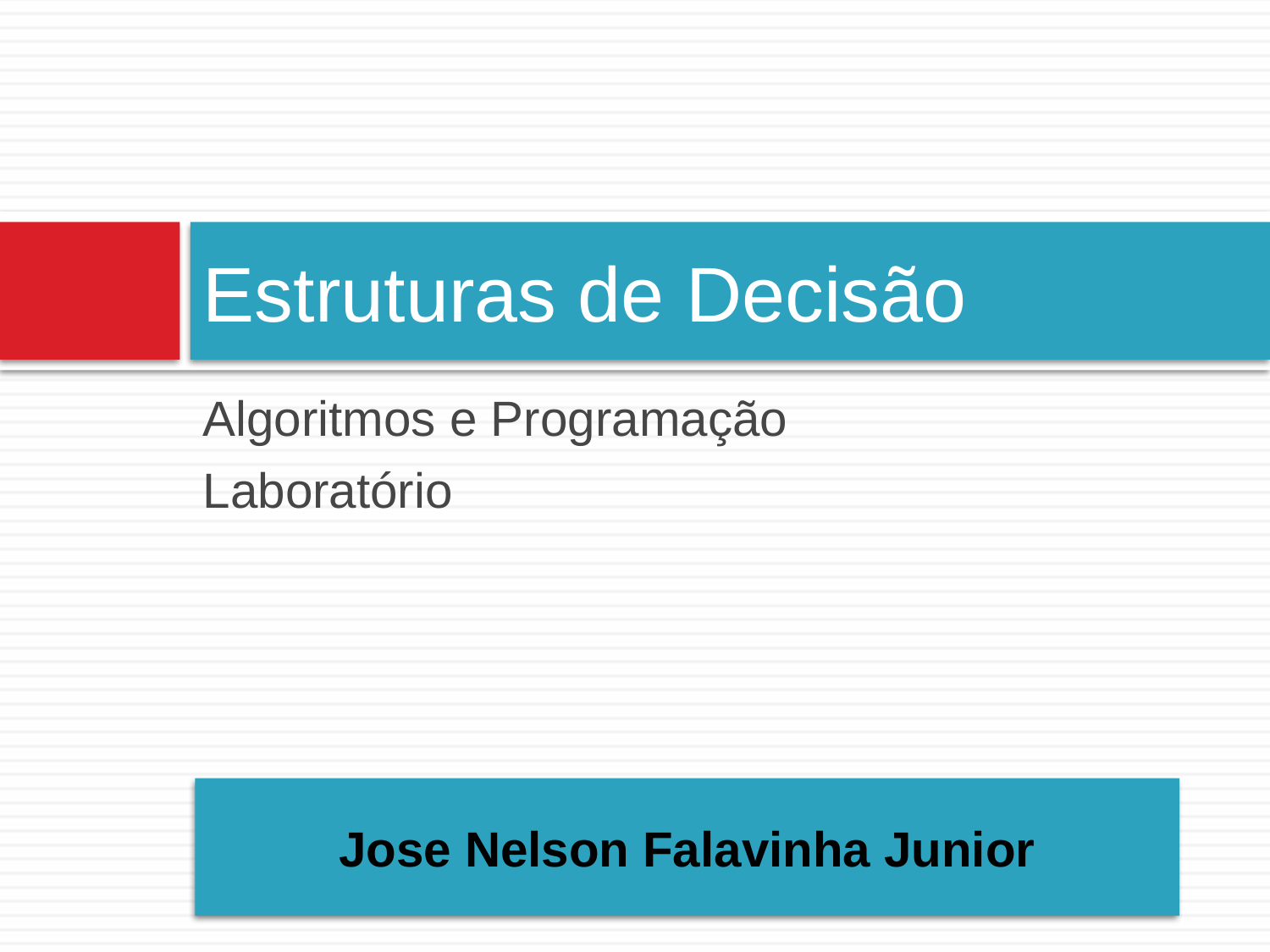

# Estruturas de Decisão
Algoritmos e Programação
Laboratório